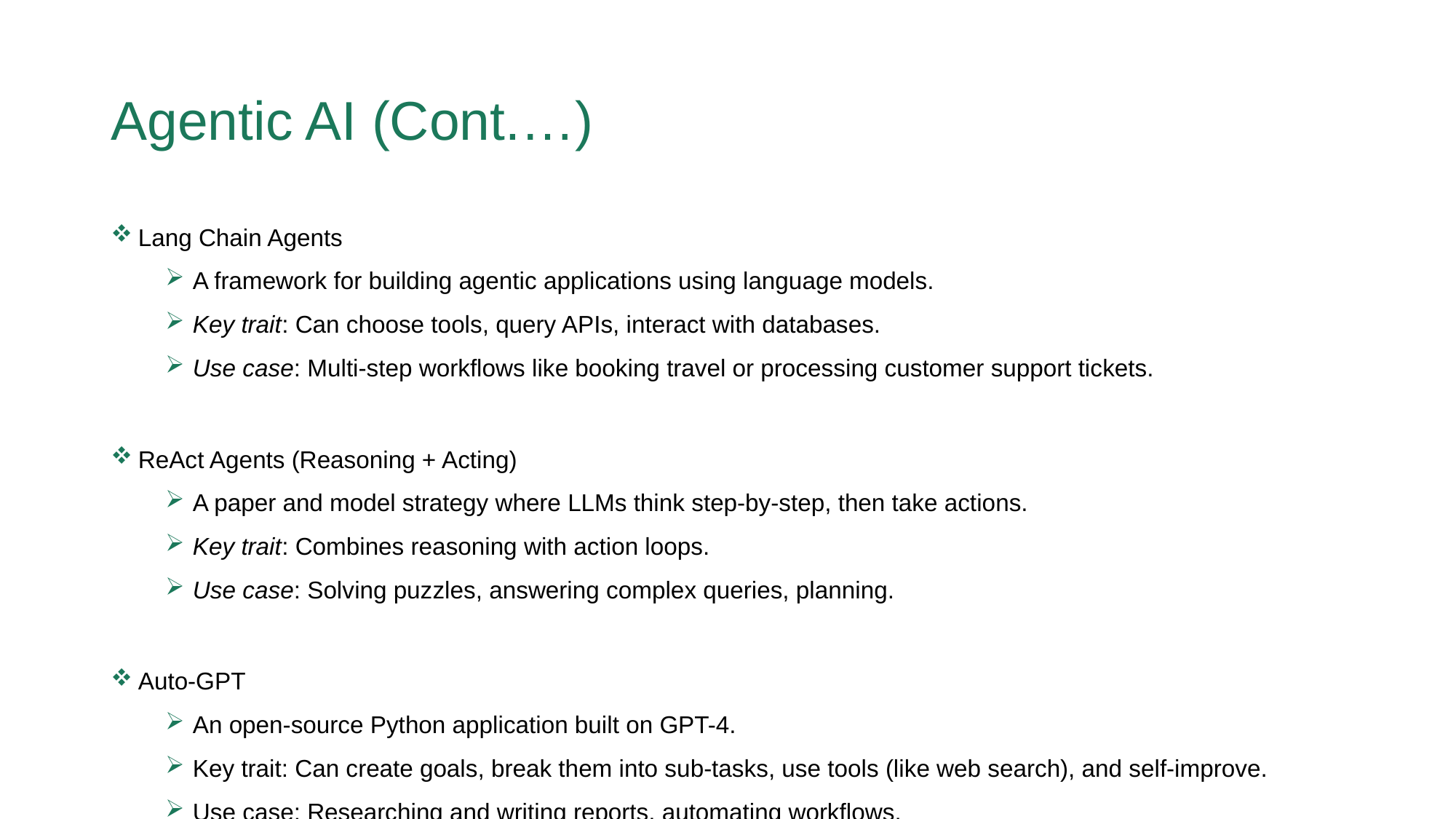

# Agentic AI (Cont.…)
Lang Chain Agents
A framework for building agentic applications using language models.
Key trait: Can choose tools, query APIs, interact with databases.
Use case: Multi-step workflows like booking travel or processing customer support tickets.

ReAct Agents (Reasoning + Acting)
A paper and model strategy where LLMs think step-by-step, then take actions.
Key trait: Combines reasoning with action loops.
Use case: Solving puzzles, answering complex queries, planning.

Auto-GPT
An open-source Python application built on GPT-4.
Key trait: Can create goals, break them into sub-tasks, use tools (like web search), and self-improve.
Use case: Researching and writing reports, automating workflows.